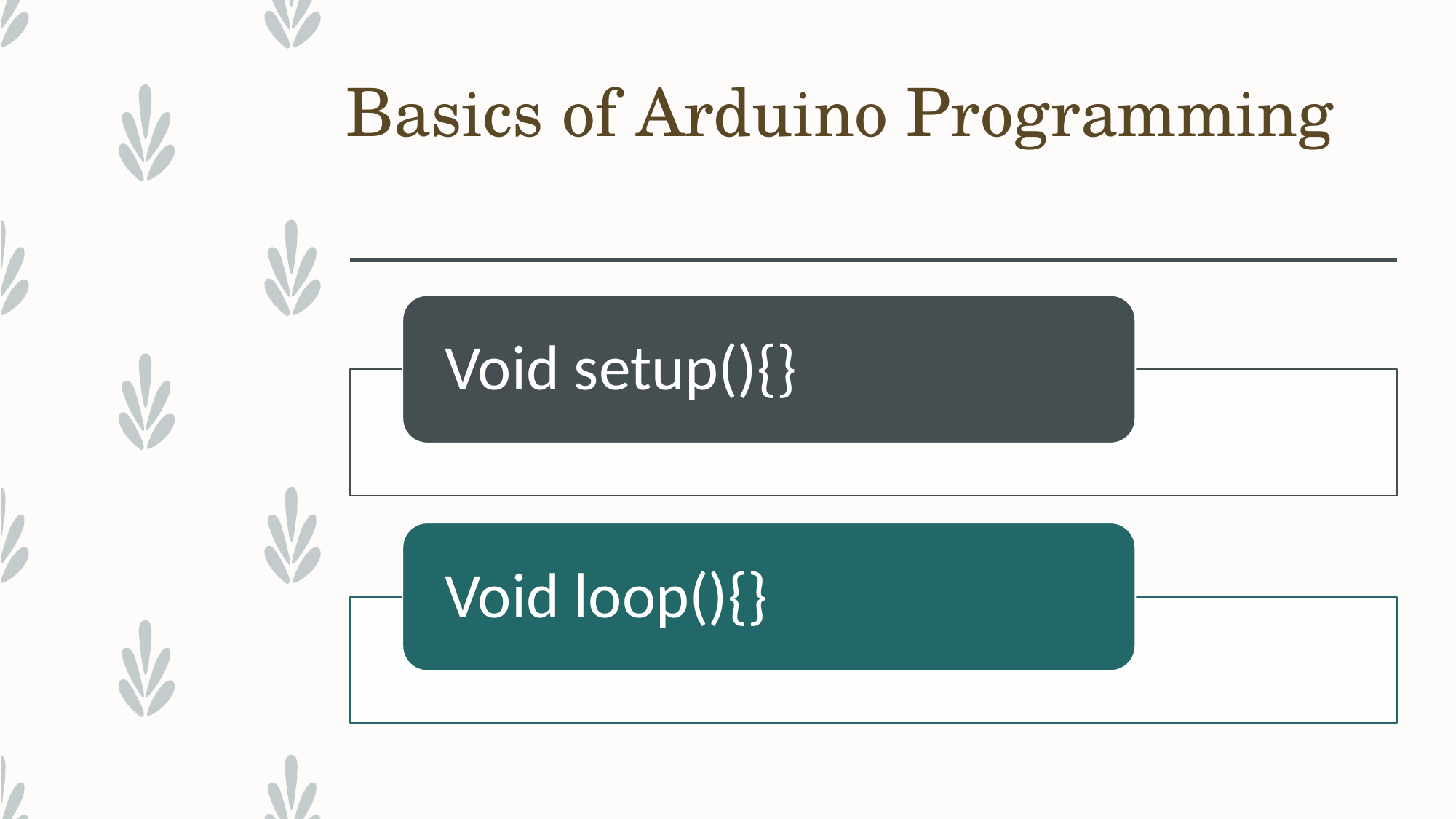

# Basics of Arduino Programming
Void setup(){}
Void loop(){}